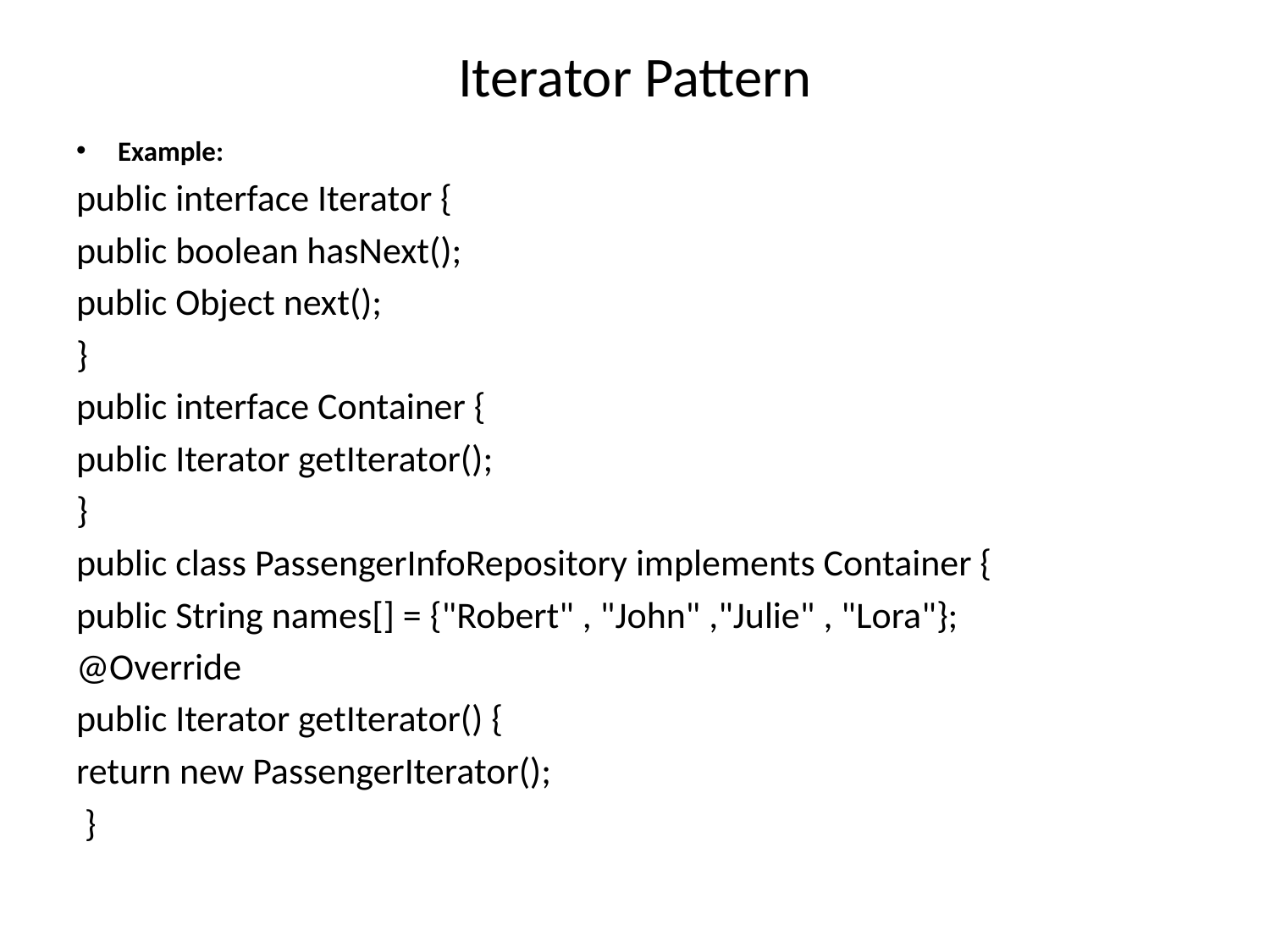

# Iterator Pattern
Example:
public interface Iterator {
public boolean hasNext();
public Object next();
}
public interface Container {
public Iterator getIterator();
}
public class PassengerInfoRepository implements Container {
public String names[] = {"Robert" , "John" ,"Julie" , "Lora"};
@Override
public Iterator getIterator() {
return new PassengerIterator();
 }